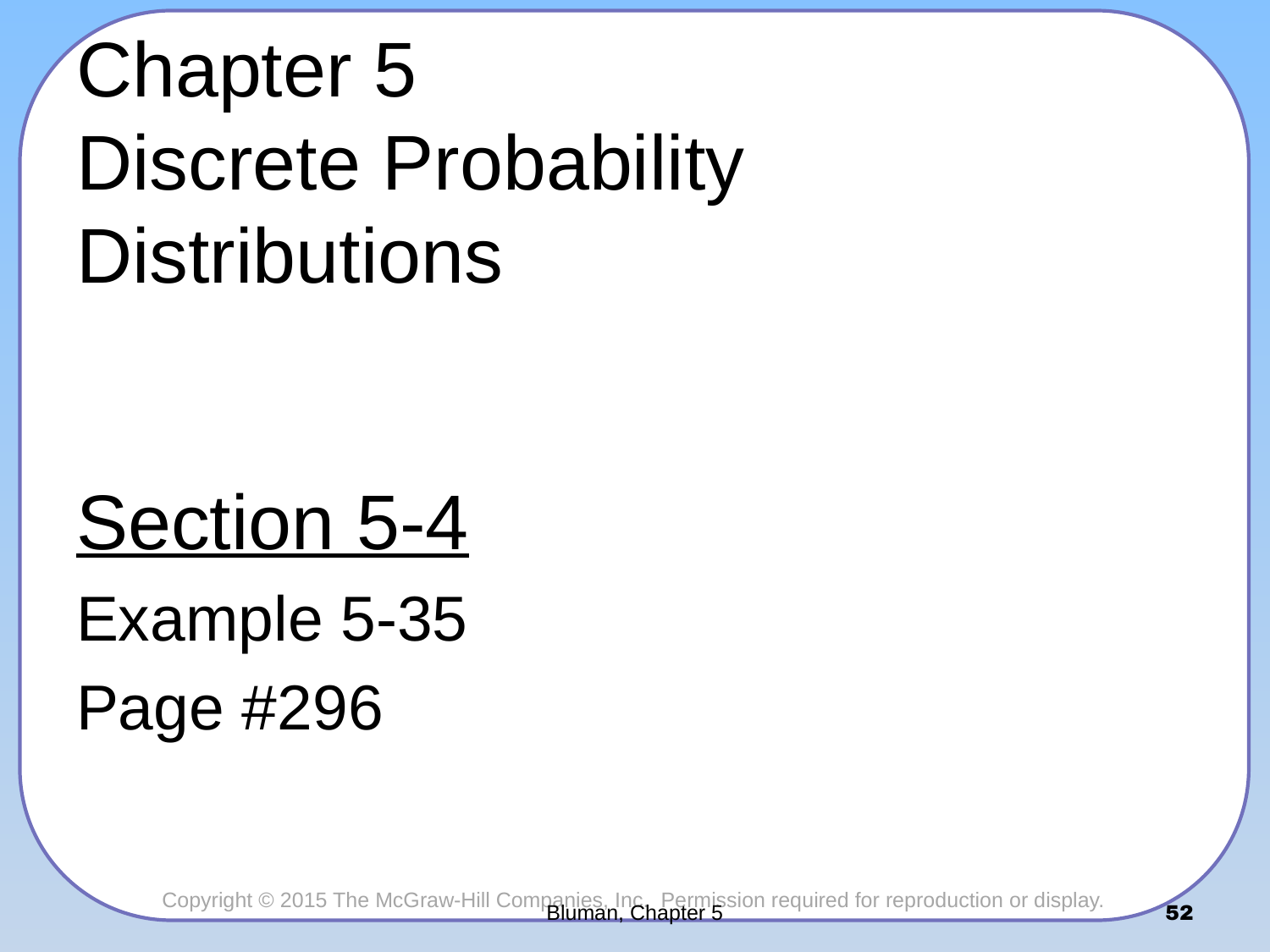

# Chapter 5 Discrete Probability Distributions
Section 5-4
Example 5-35
Page #296

Bluman, Chapter 5
52